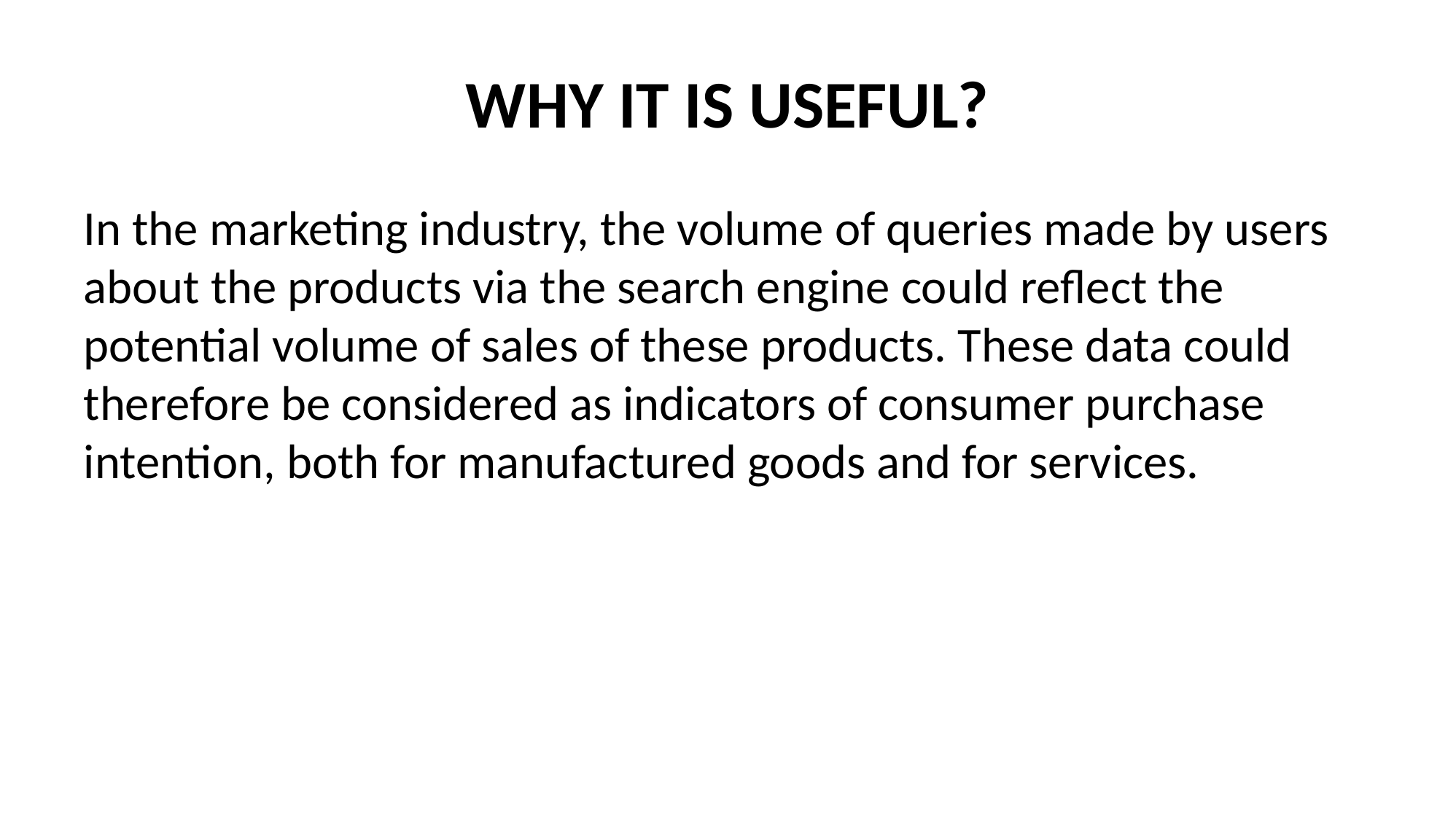

# WHY IT IS USEFUL?
In the marketing industry, the volume of queries made by users about the products via the search engine could reflect the potential volume of sales of these products. These data could therefore be considered as indicators of consumer purchase intention, both for manufactured goods and for services.